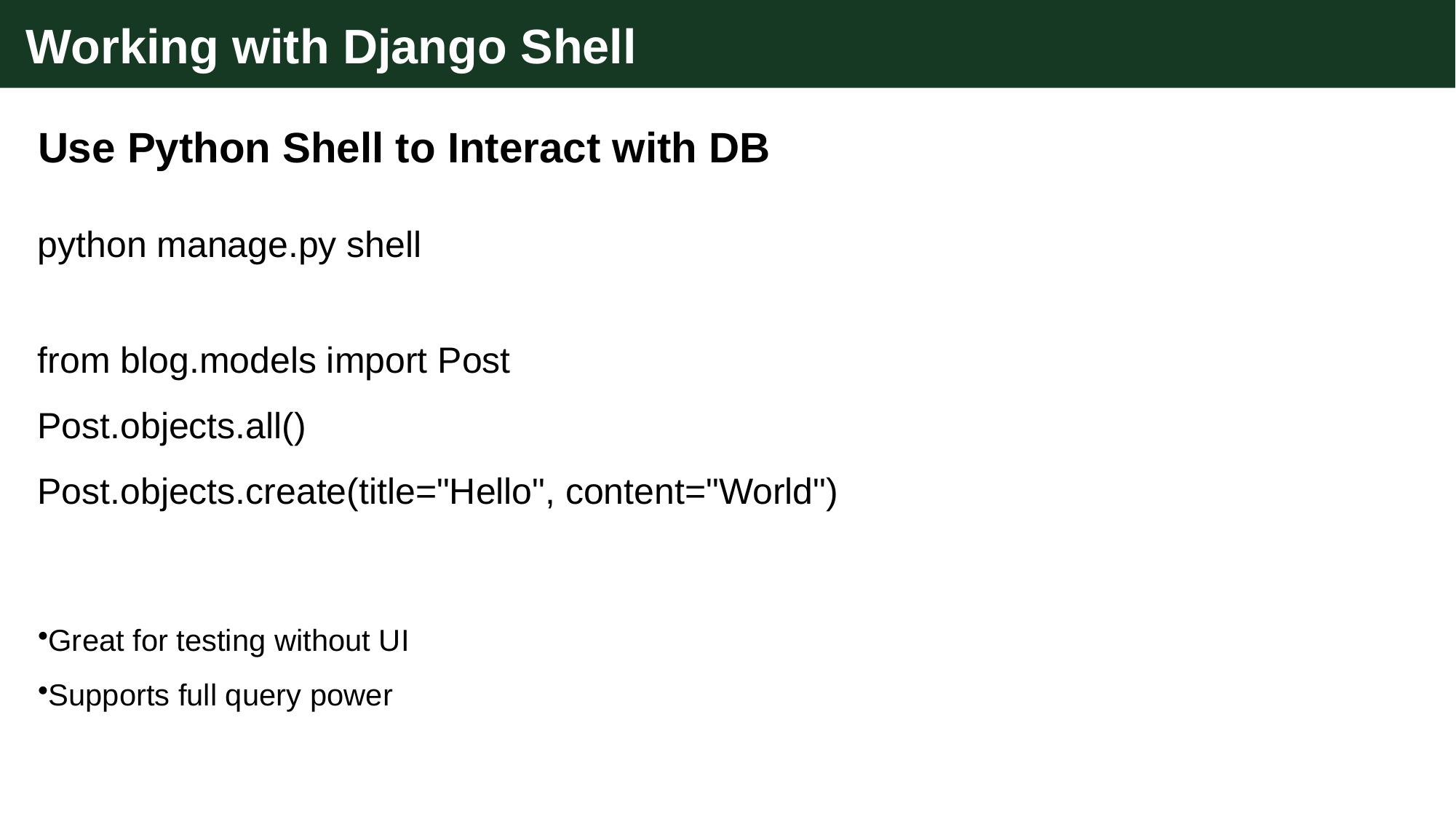

Working with Django Shell
Use Python Shell to Interact with DB
python manage.py shell
from blog.models import Post
Post.objects.all()
Post.objects.create(title="Hello", content="World")
Great for testing without UI
Supports full query power